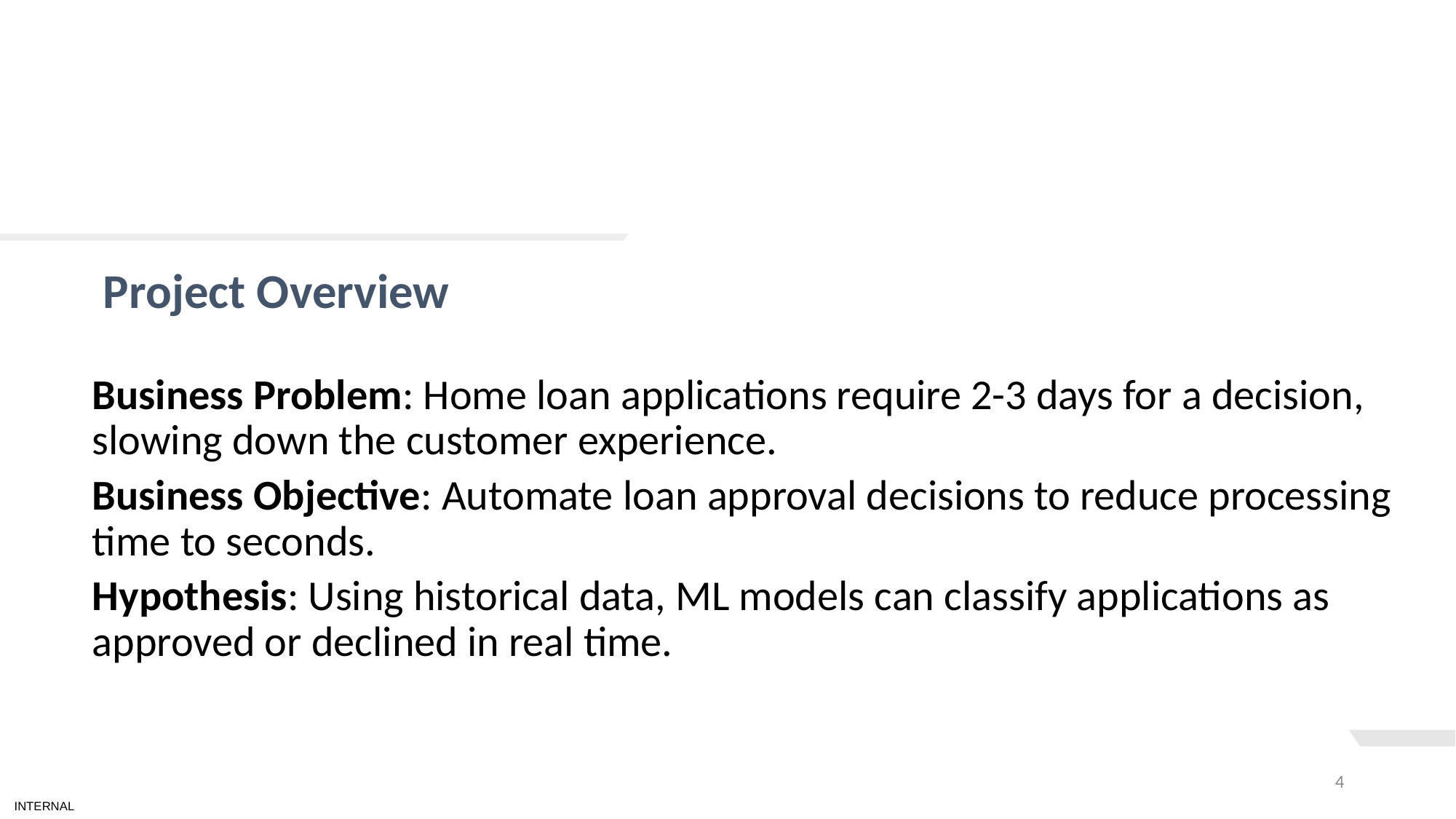

# TEXT LAYOUT 1
Project Overview
Business Problem: Home loan applications require 2-3 days for a decision, slowing down the customer experience.
Business Objective: Automate loan approval decisions to reduce processing time to seconds.
Hypothesis: Using historical data, ML models can classify applications as approved or declined in real time.

4